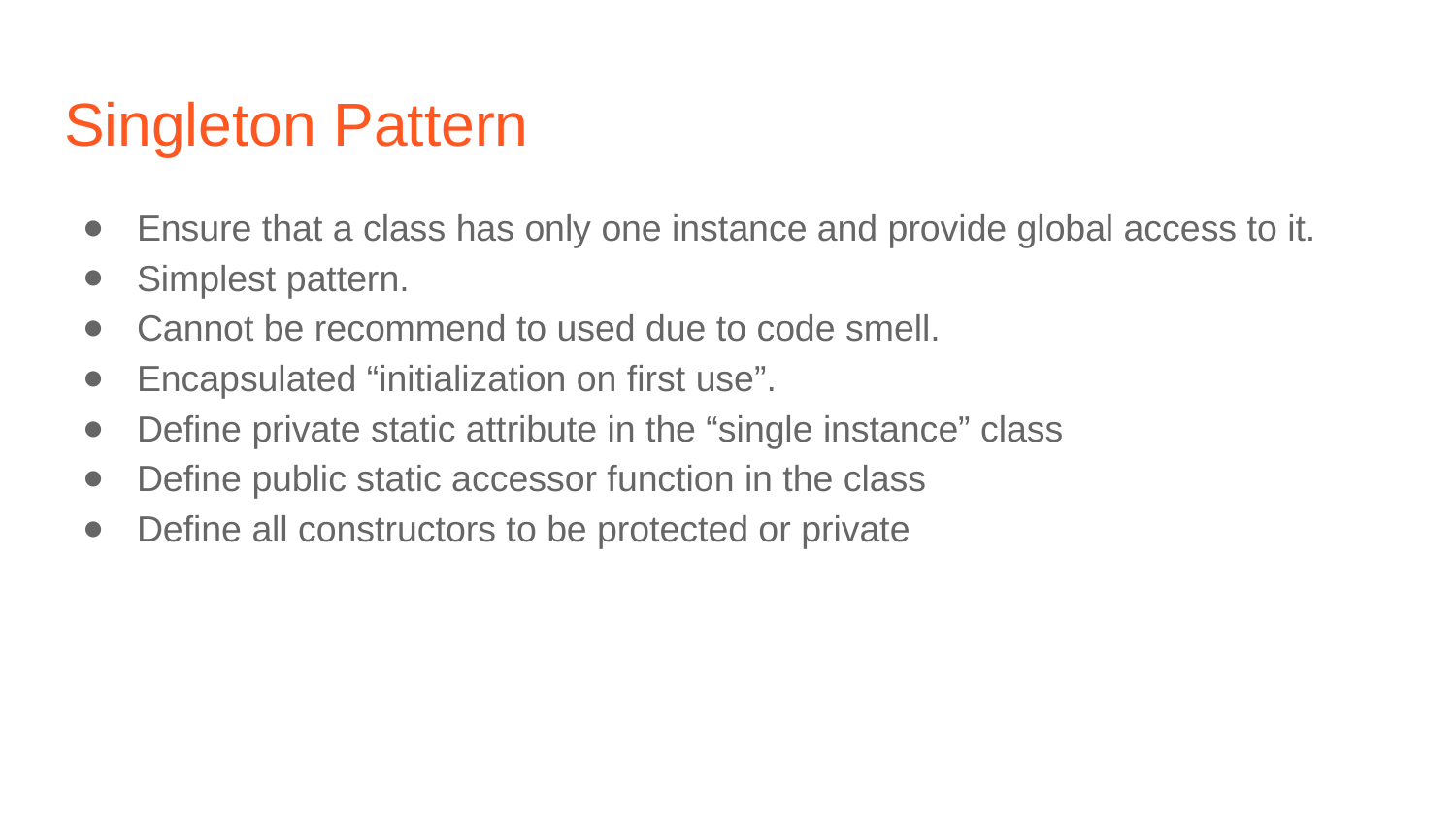

# Singleton Pattern
Ensure that a class has only one instance and provide global access to it.
Simplest pattern.
Cannot be recommend to used due to code smell.
Encapsulated “initialization on first use”.
Define private static attribute in the “single instance” class
Define public static accessor function in the class
Define all constructors to be protected or private